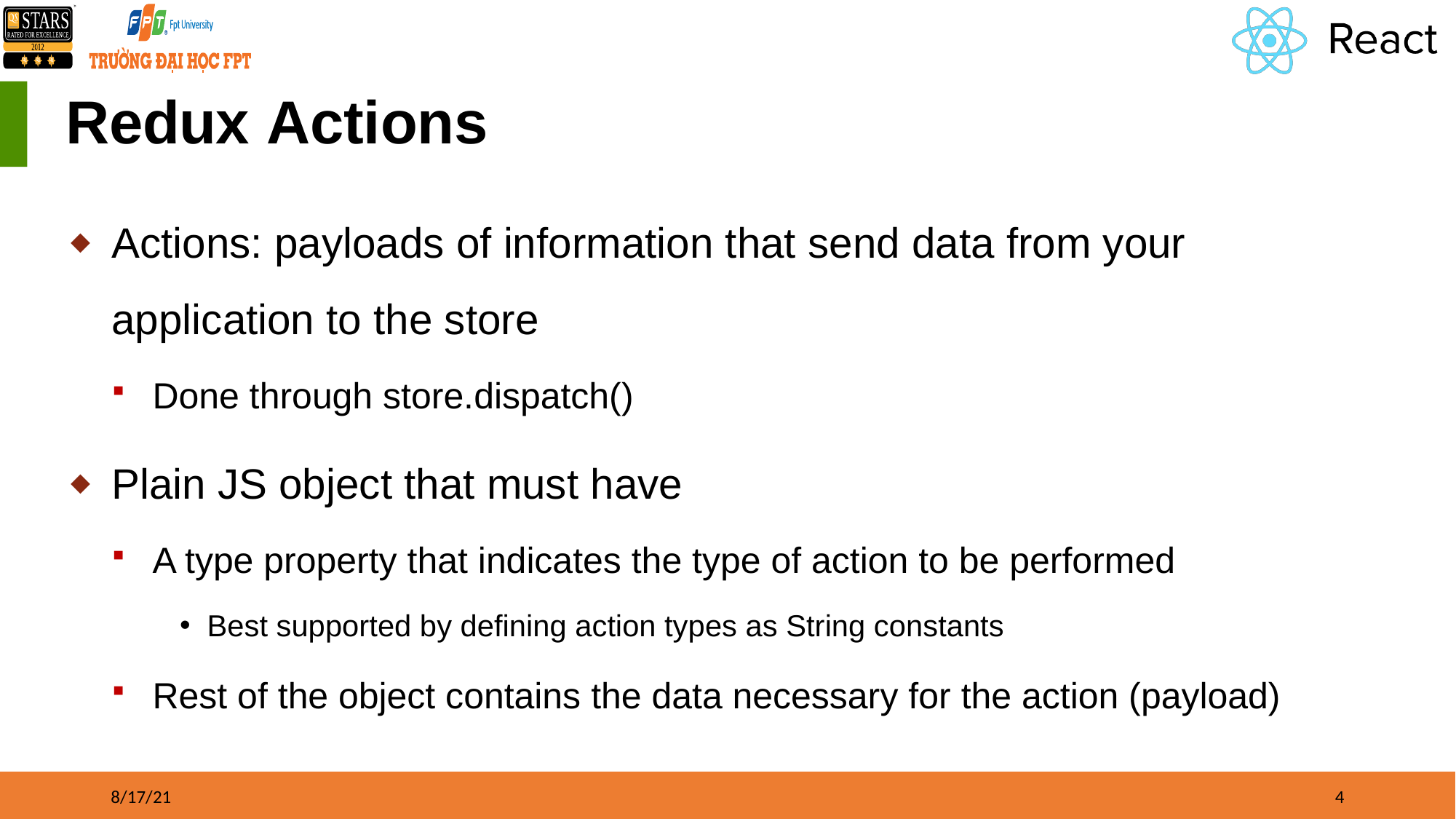

# Redux Actions
Actions: payloads of information that send data from your  application to the store
Done through store.dispatch()
Plain JS object that must have
A type property that indicates the type of action to be performed
Best supported by defining action types as String constants
Rest of the object contains the data necessary for the action (payload)
8/17/21
4